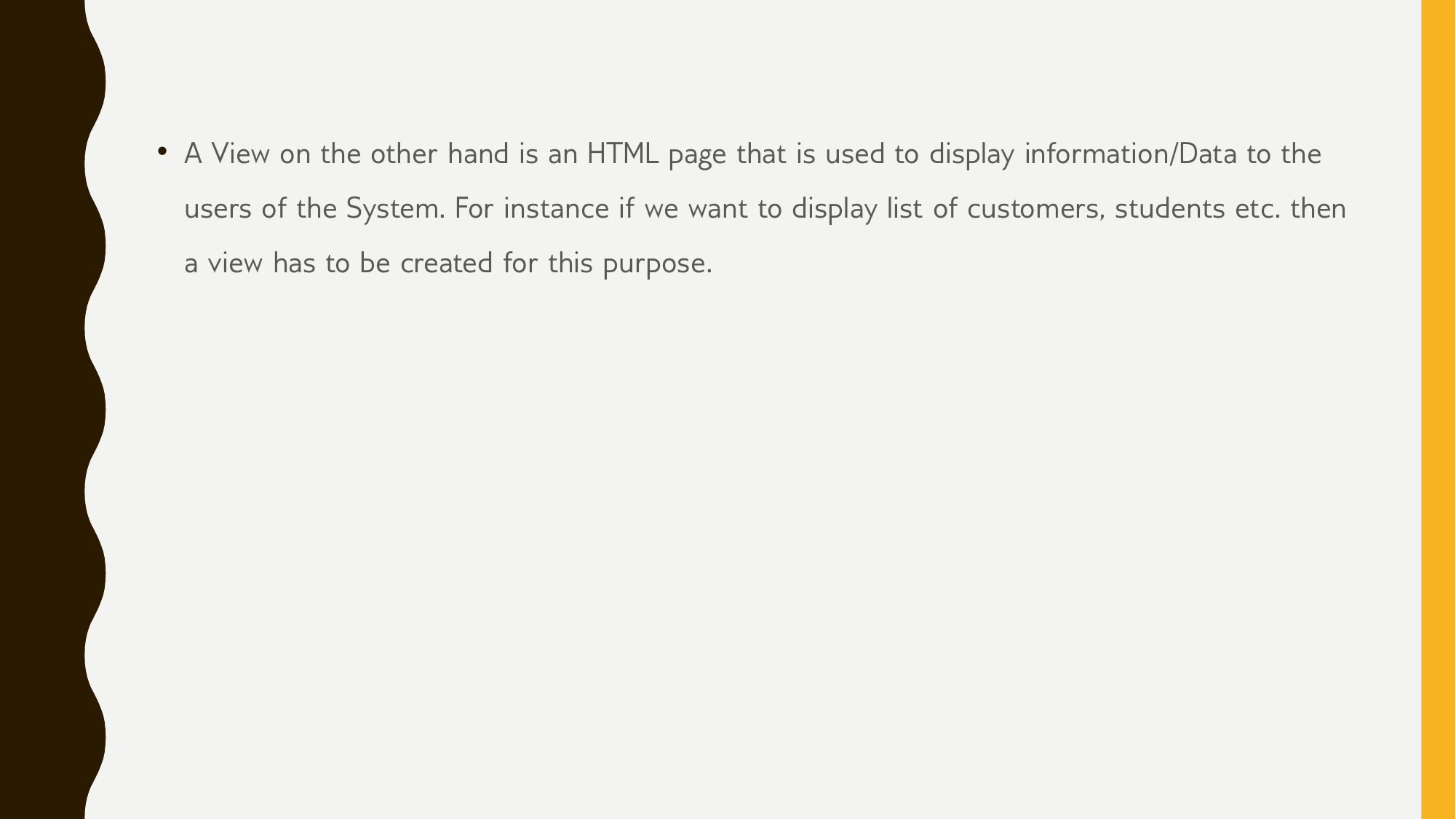

A View on the other hand is an HTML page that is used to display information/Data to the users of the System. For instance if we want to display list of customers, students etc. then a view has to be created for this purpose.